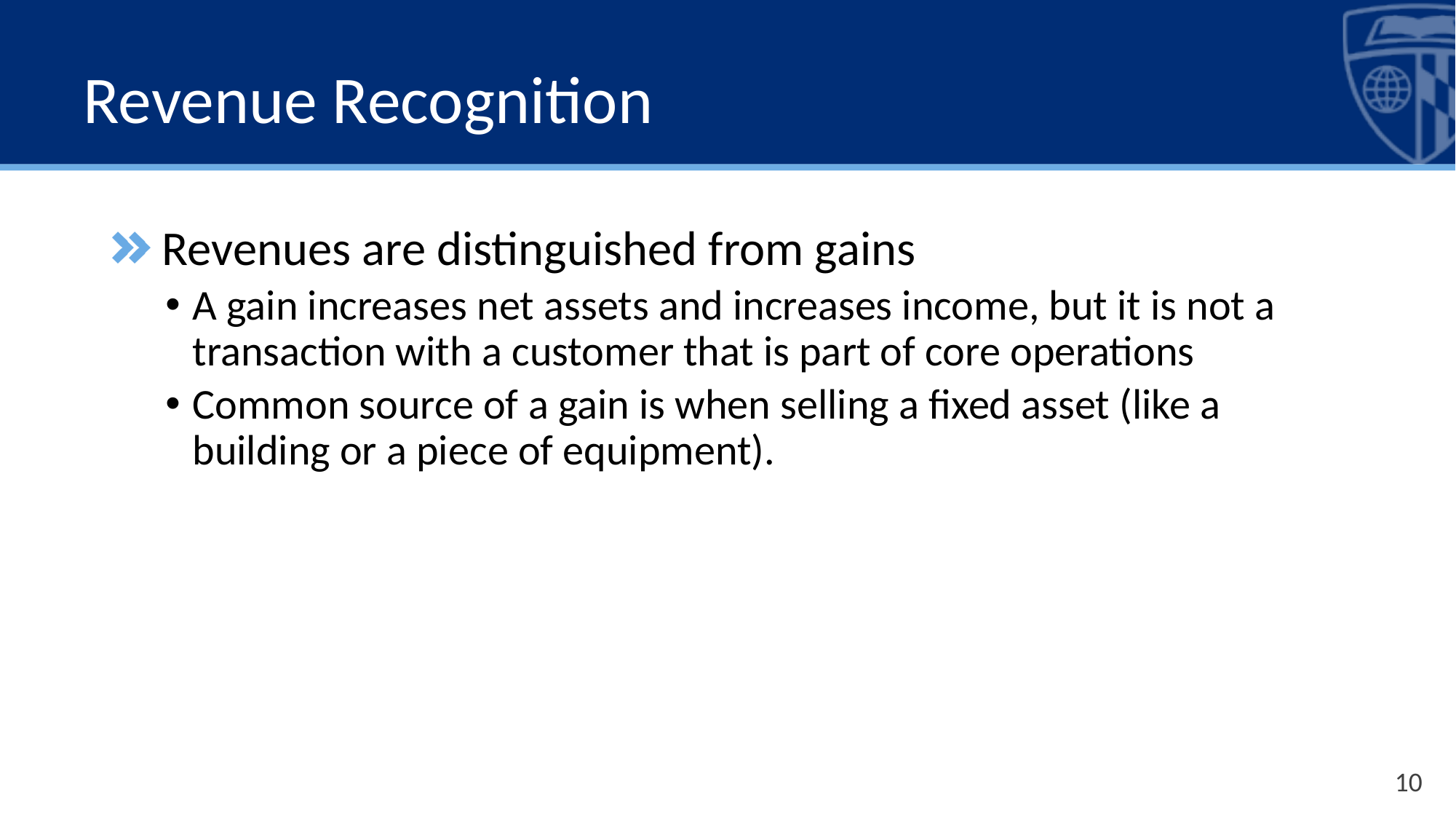

# Revenue Recognition
Revenues are distinguished from gains
A gain increases net assets and increases income, but it is not a transaction with a customer that is part of core operations
Common source of a gain is when selling a fixed asset (like a building or a piece of equipment).
10